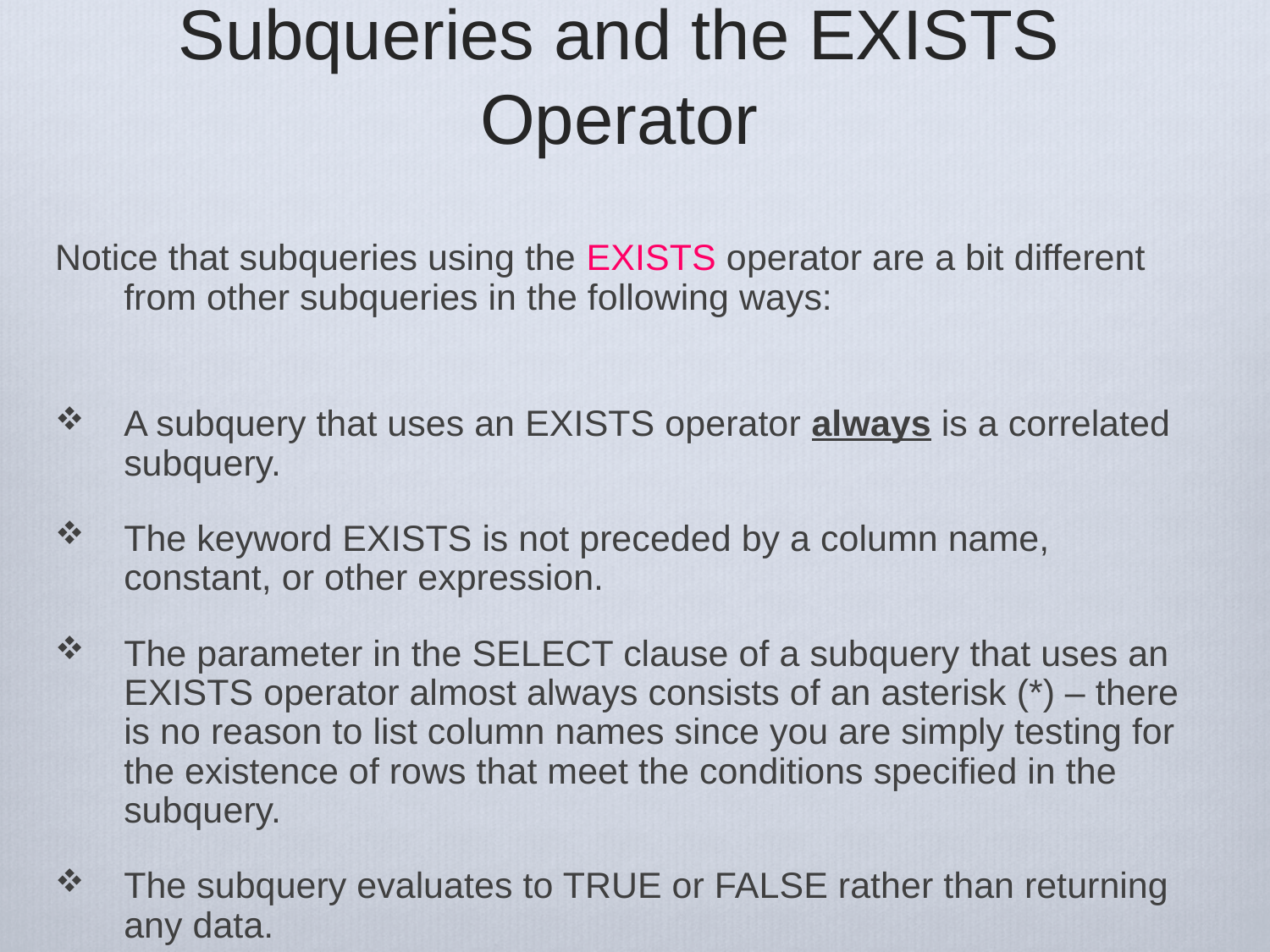

# Subqueries and the EXISTS Operator
Notice that subqueries using the EXISTS operator are a bit different from other subqueries in the following ways:

A subquery that uses an EXISTS operator always is a correlated subquery.
The keyword EXISTS is not preceded by a column name, constant, or other expression.
The parameter in the SELECT clause of a subquery that uses an EXISTS operator almost always consists of an asterisk (*) – there is no reason to list column names since you are simply testing for the existence of rows that meet the conditions specified in the subquery.
The subquery evaluates to TRUE or FALSE rather than returning any data.